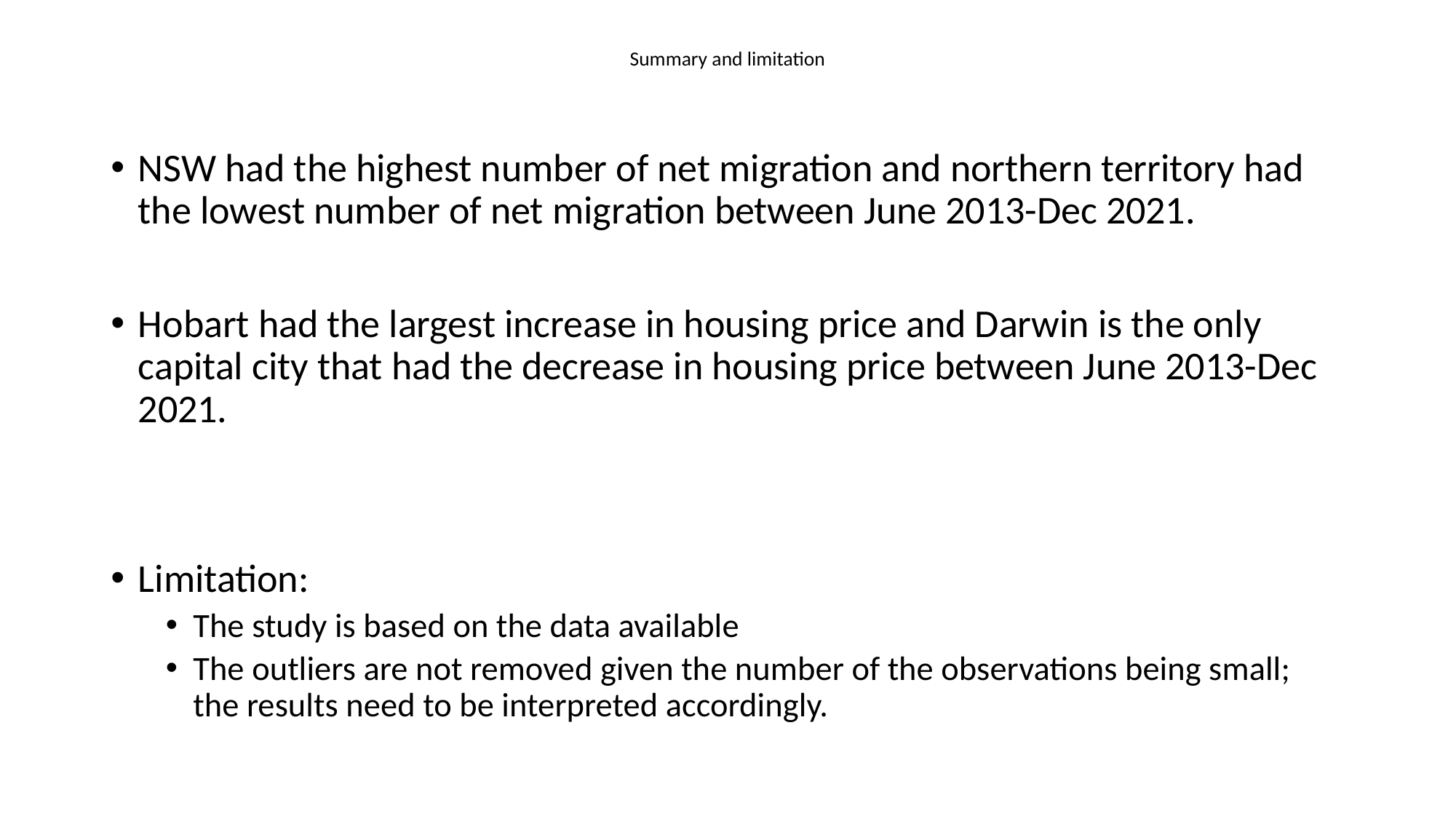

# Summary and limitation
NSW had the highest number of net migration and northern territory had the lowest number of net migration between June 2013-Dec 2021.

Hobart had the largest increase in housing price and Darwin is the only capital city that had the decrease in housing price between June 2013-Dec 2021.

Limitation:
The study is based on the data available
The outliers are not removed given the number of the observations being small; the results need to be interpreted accordingly.